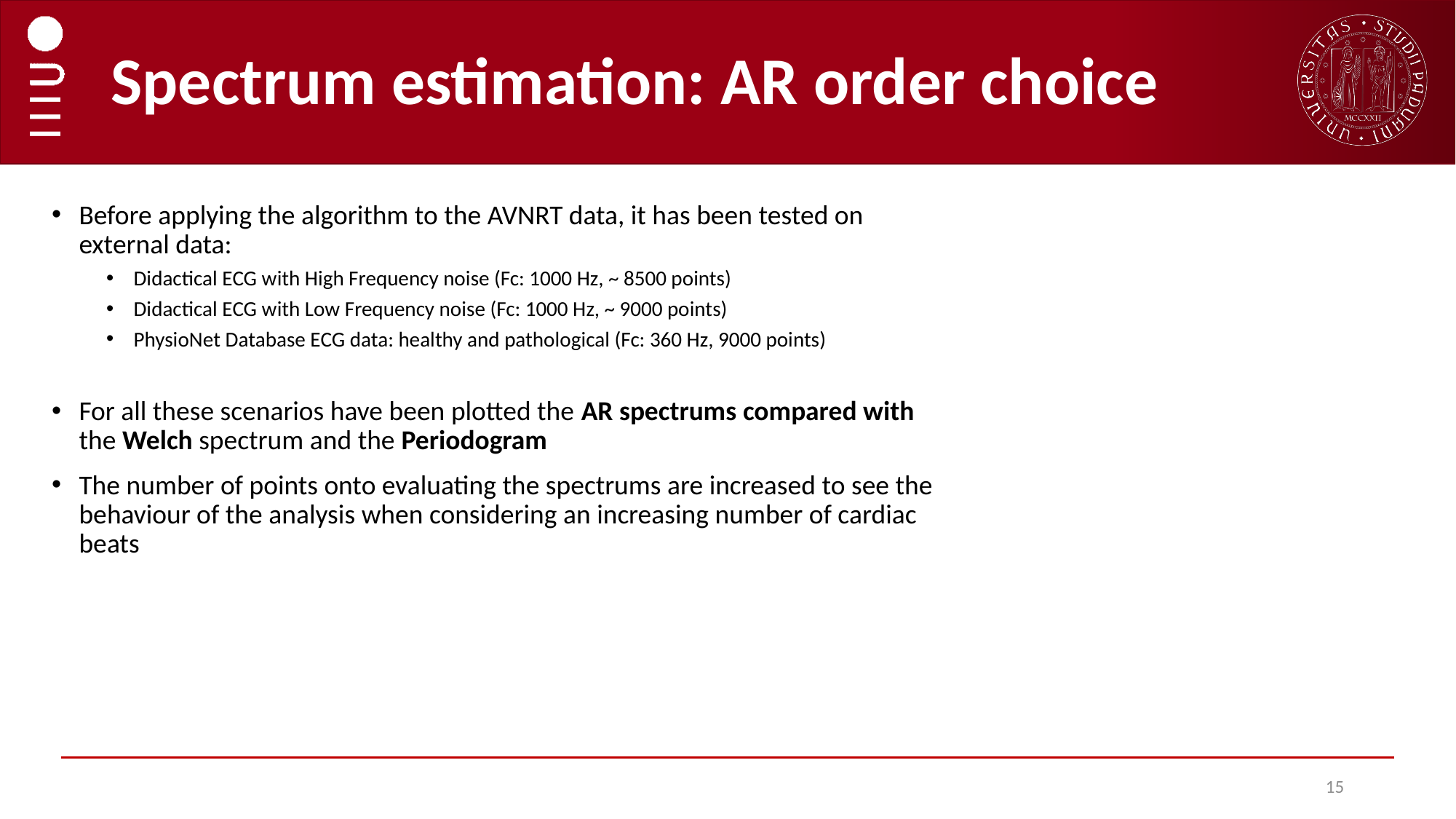

# Spectrum estimation: AR order choice

Before applying the algorithm to the AVNRT data, it has been tested on external data:
Didactical ECG with High Frequency noise (Fc: 1000 Hz, ~ 8500 points)
Didactical ECG with Low Frequency noise (Fc: 1000 Hz, ~ 9000 points)
PhysioNet Database ECG data: healthy and pathological (Fc: 360 Hz, 9000 points)

For all these scenarios have been plotted the AR spectrums compared with the Welch spectrum and the Periodogram
The number of points onto evaluating the spectrums are increased to see the behaviour of the analysis when considering an increasing number of cardiac beats

15